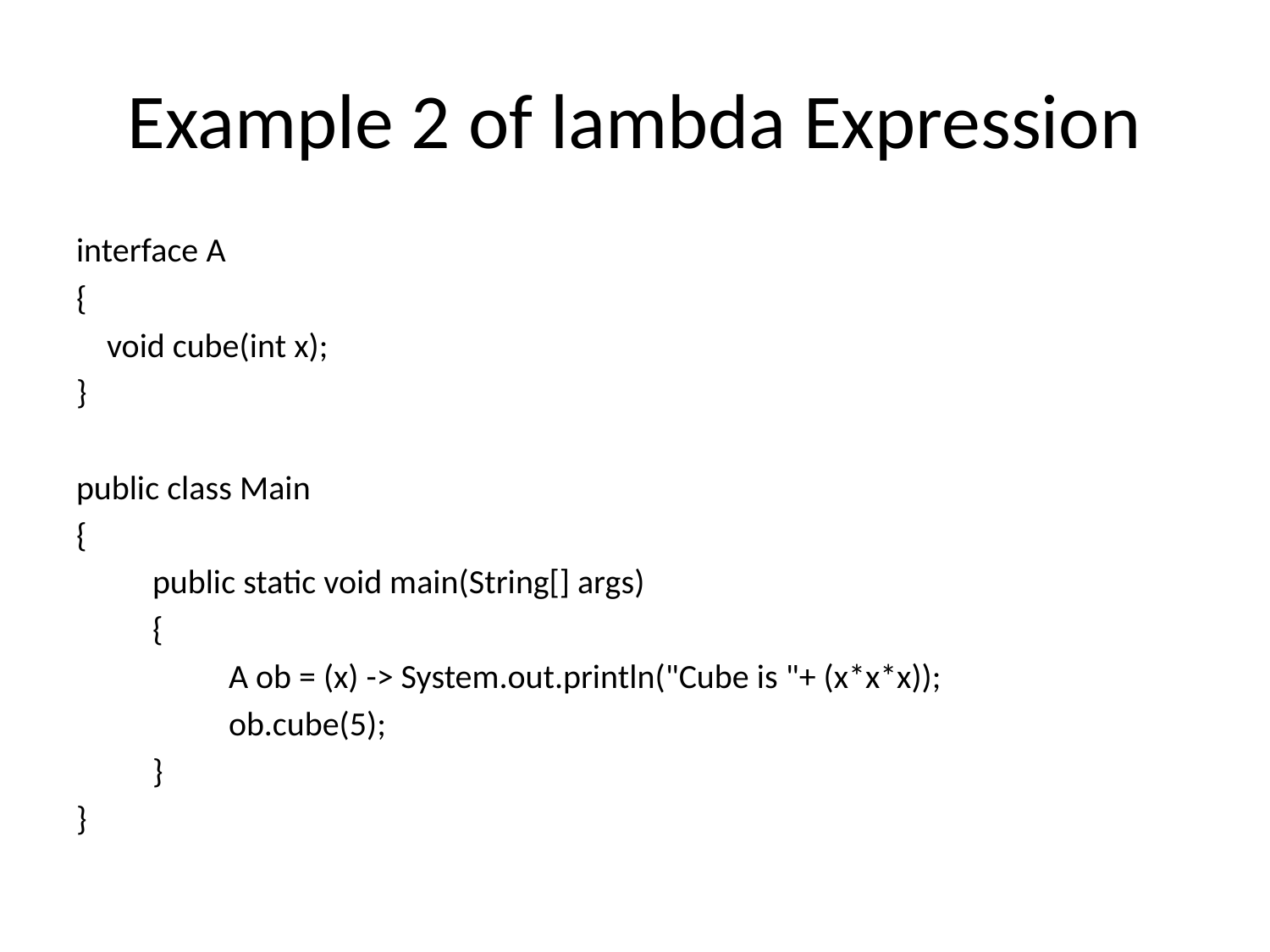

# Example 2 of lambda Expression
interface A
{
    void cube(int x);
}

public class Main
{
	public static void main(String[] args)
	{
		A ob = (x) -> System.out.println("Cube is "+ (x*x*x));
		ob.cube(5);
	}
}